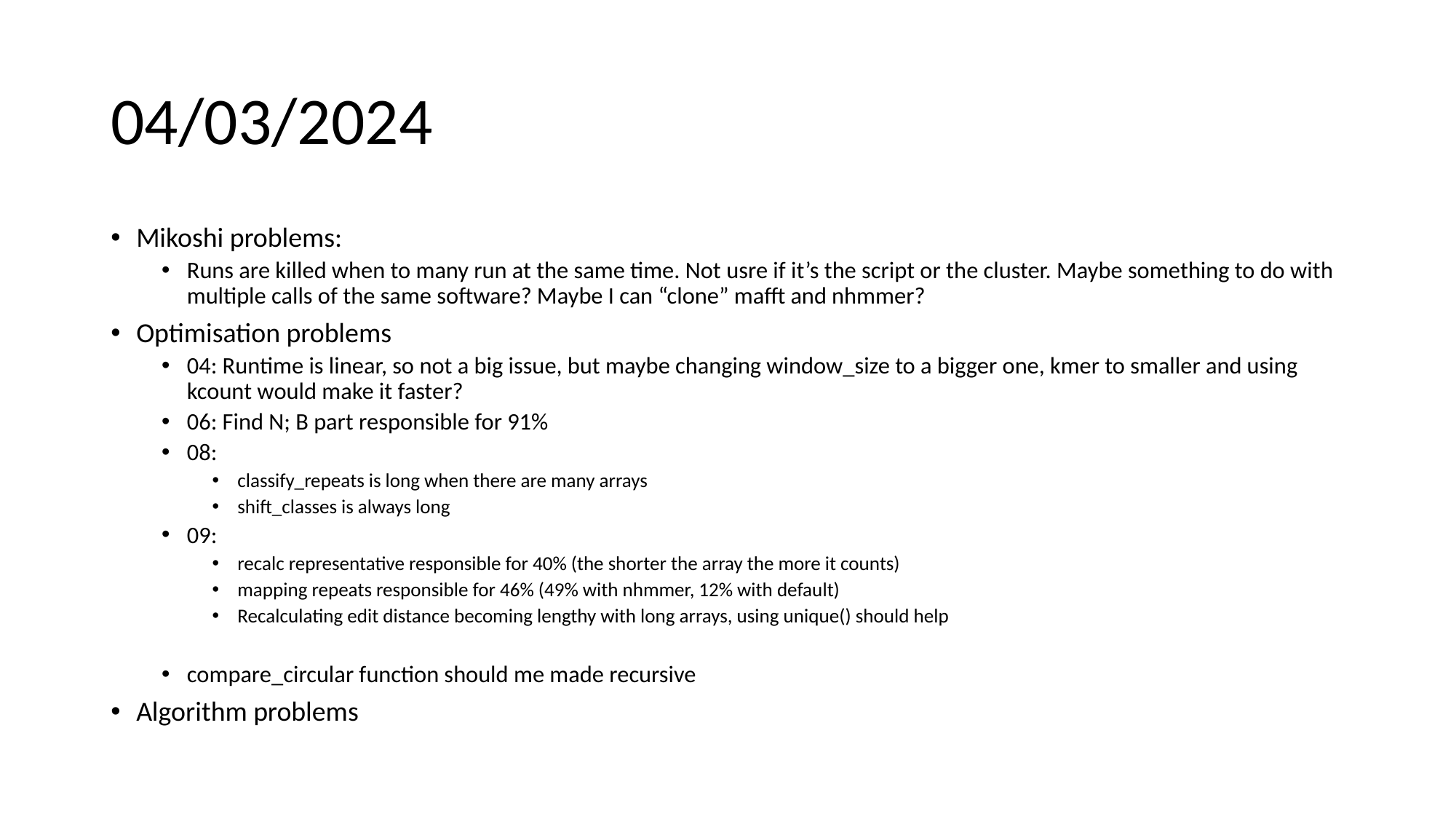

# 04/03/2024
Mikoshi problems:
Runs are killed when to many run at the same time. Not usre if it’s the script or the cluster. Maybe something to do with multiple calls of the same software? Maybe I can “clone” mafft and nhmmer?
Optimisation problems
04: Runtime is linear, so not a big issue, but maybe changing window_size to a bigger one, kmer to smaller and using kcount would make it faster?
06: Find N; B part responsible for 91%
08:
classify_repeats is long when there are many arrays
shift_classes is always long
09:
recalc representative responsible for 40% (the shorter the array the more it counts)
mapping repeats responsible for 46% (49% with nhmmer, 12% with default)
Recalculating edit distance becoming lengthy with long arrays, using unique() should help

compare_circular function should me made recursive
Algorithm problems